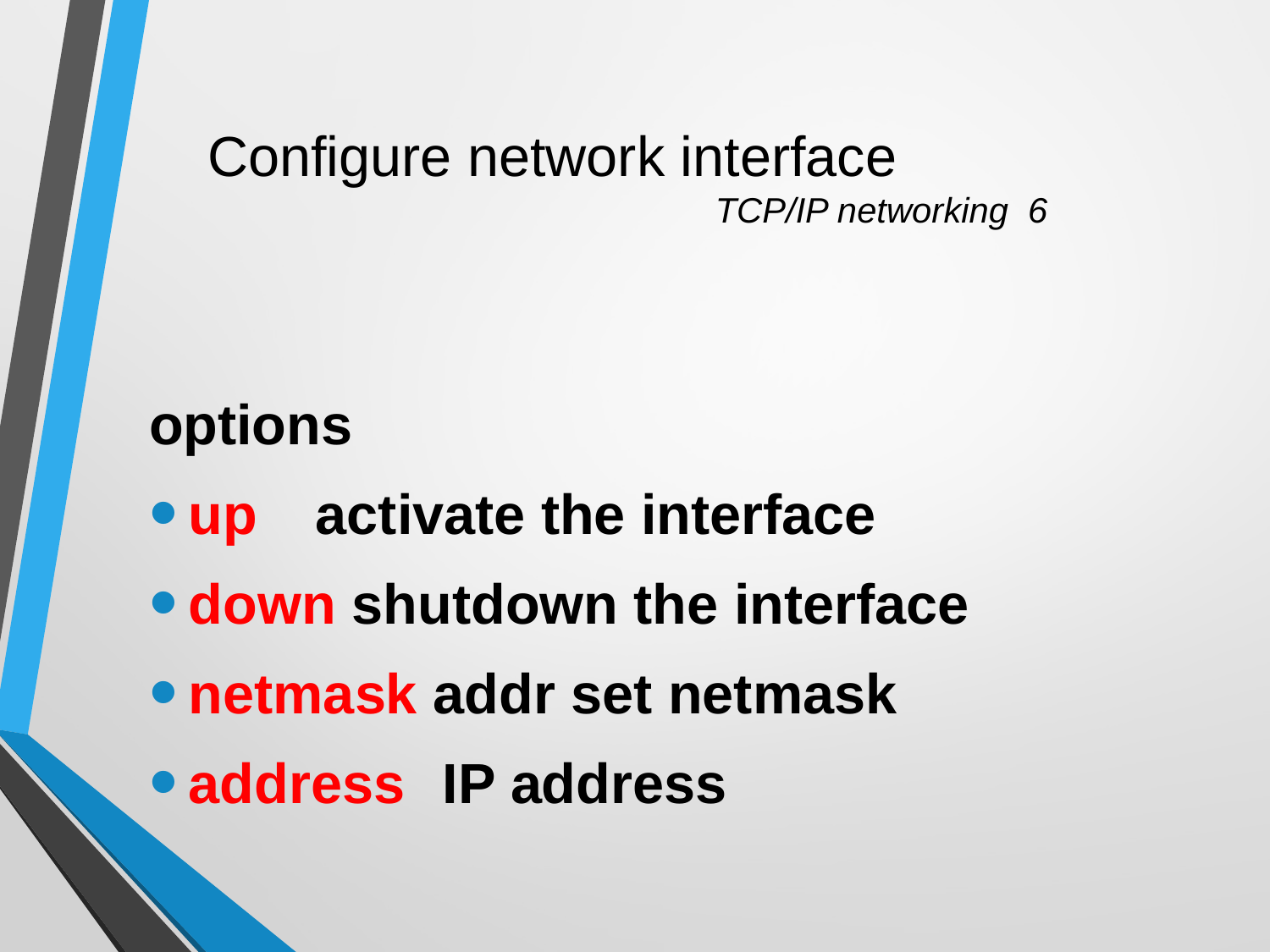

# Configure network interface TCP/IP networking  6
options
up 	activate the interface
down shutdown the interface
netmask addr set netmask
address 	IP address